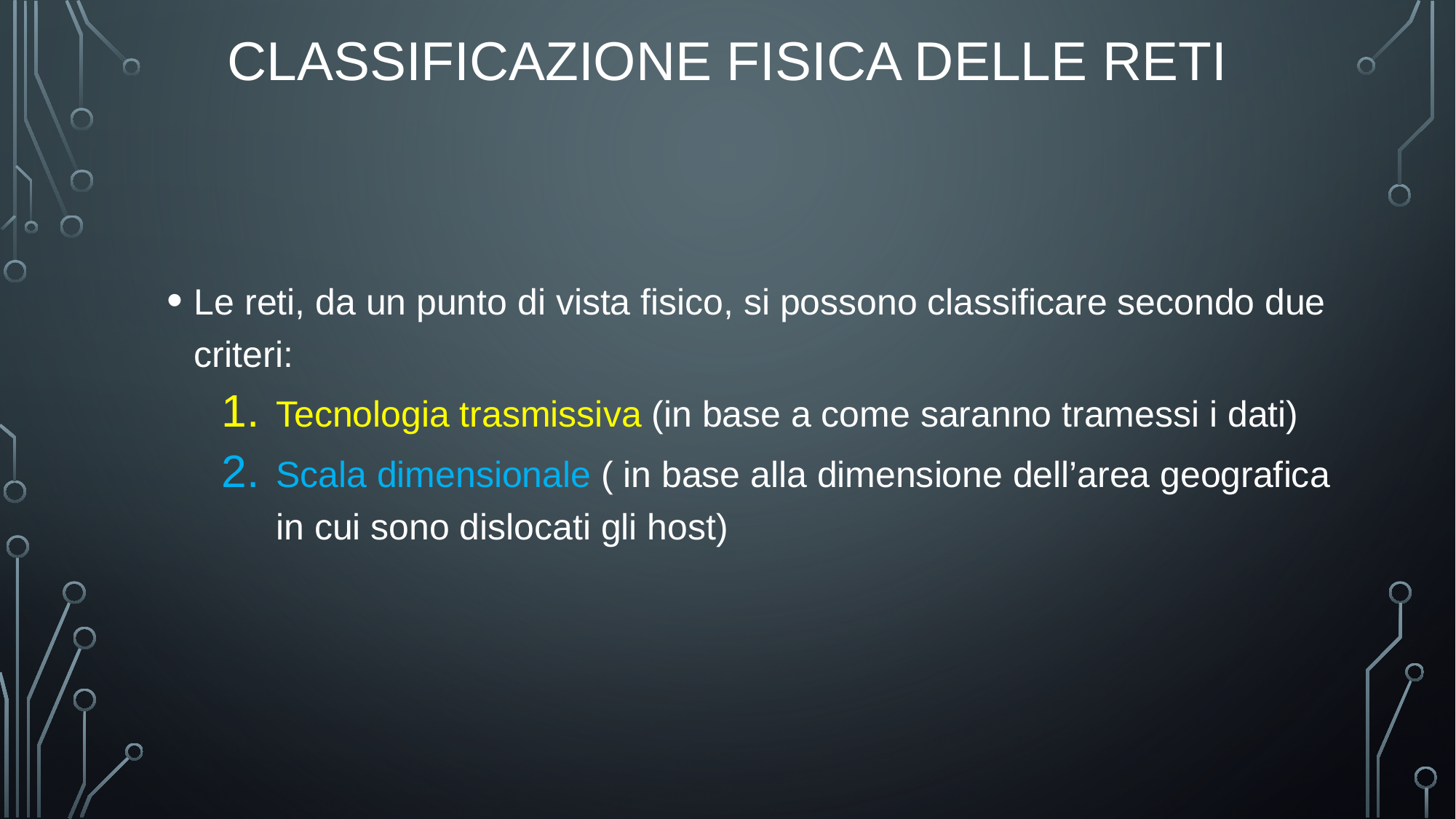

# Classificazione fisica delle reti
Le reti, da un punto di vista fisico, si possono classificare secondo due criteri:
Tecnologia trasmissiva (in base a come saranno tramessi i dati)
Scala dimensionale ( in base alla dimensione dell’area geografica in cui sono dislocati gli host)